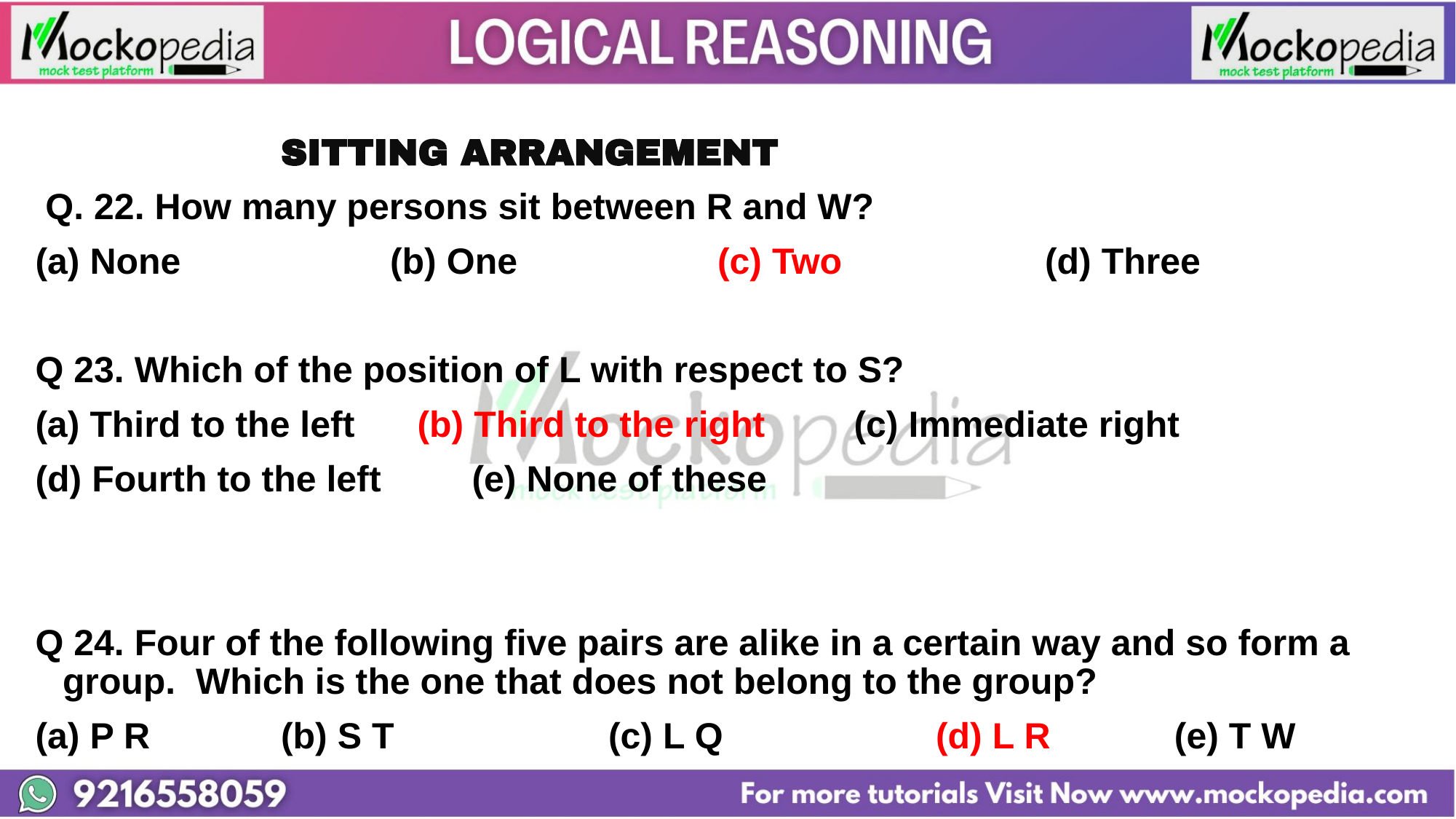

SITTING ARRANGEMENT
 Q. 22. How many persons sit between R and W?
(a) None 		(b) One 		(c) Two 		(d) Three

Q 23. Which of the position of L with respect to S?
Third to the left 	(b) Third to the right 	(c) Immediate right
(d) Fourth to the left 	(e) None of these

Q 24. Four of the following five pairs are alike in a certain way and so form a group.  Which is the one that does not belong to the group?
(a) P R 		(b) S T 		(c) L Q 		(d) L R 	  (e) T W